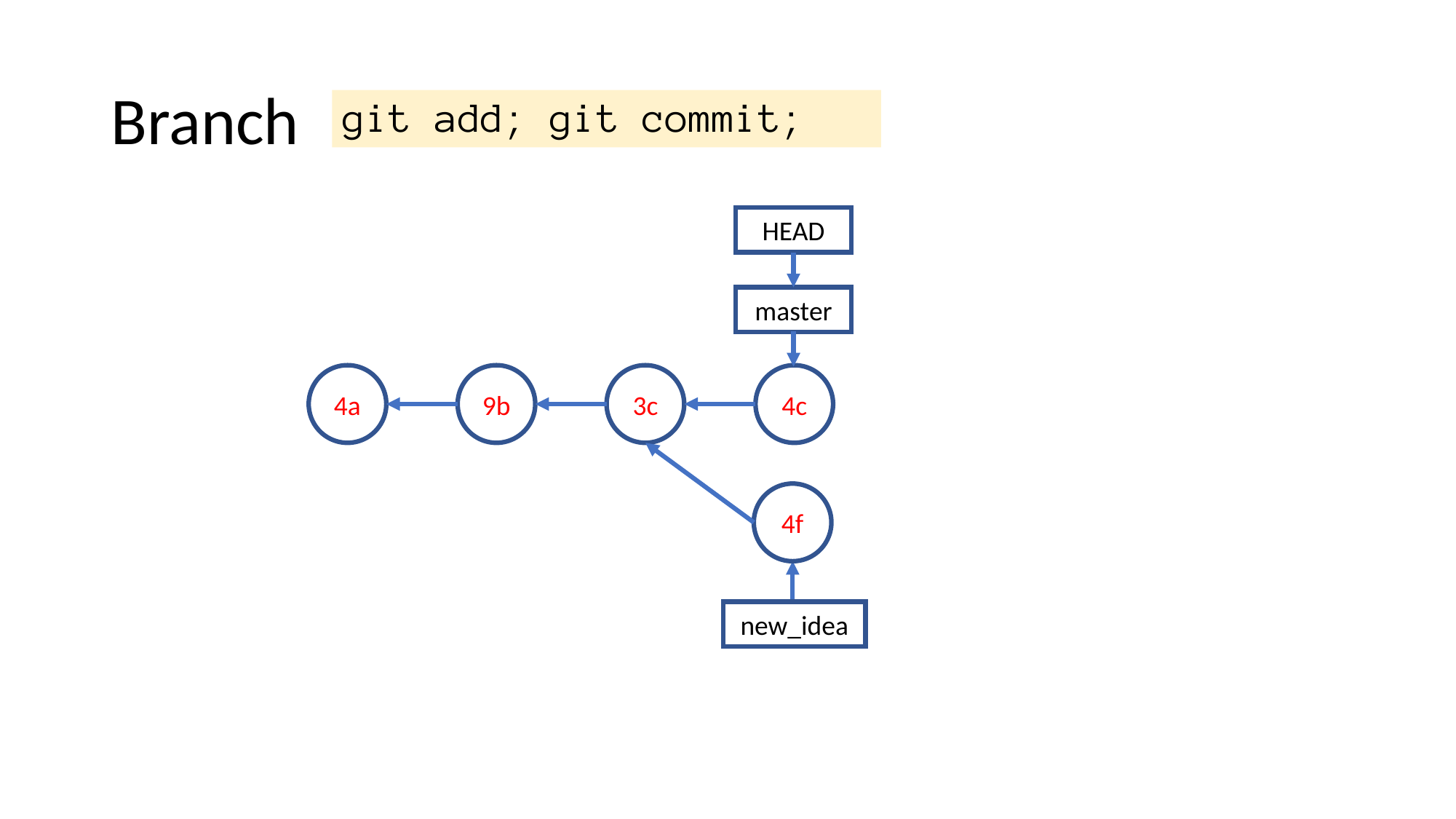

# Branch
git add; git commit;

HEAD
master
4a
9b
3c
4c
4f
new_idea